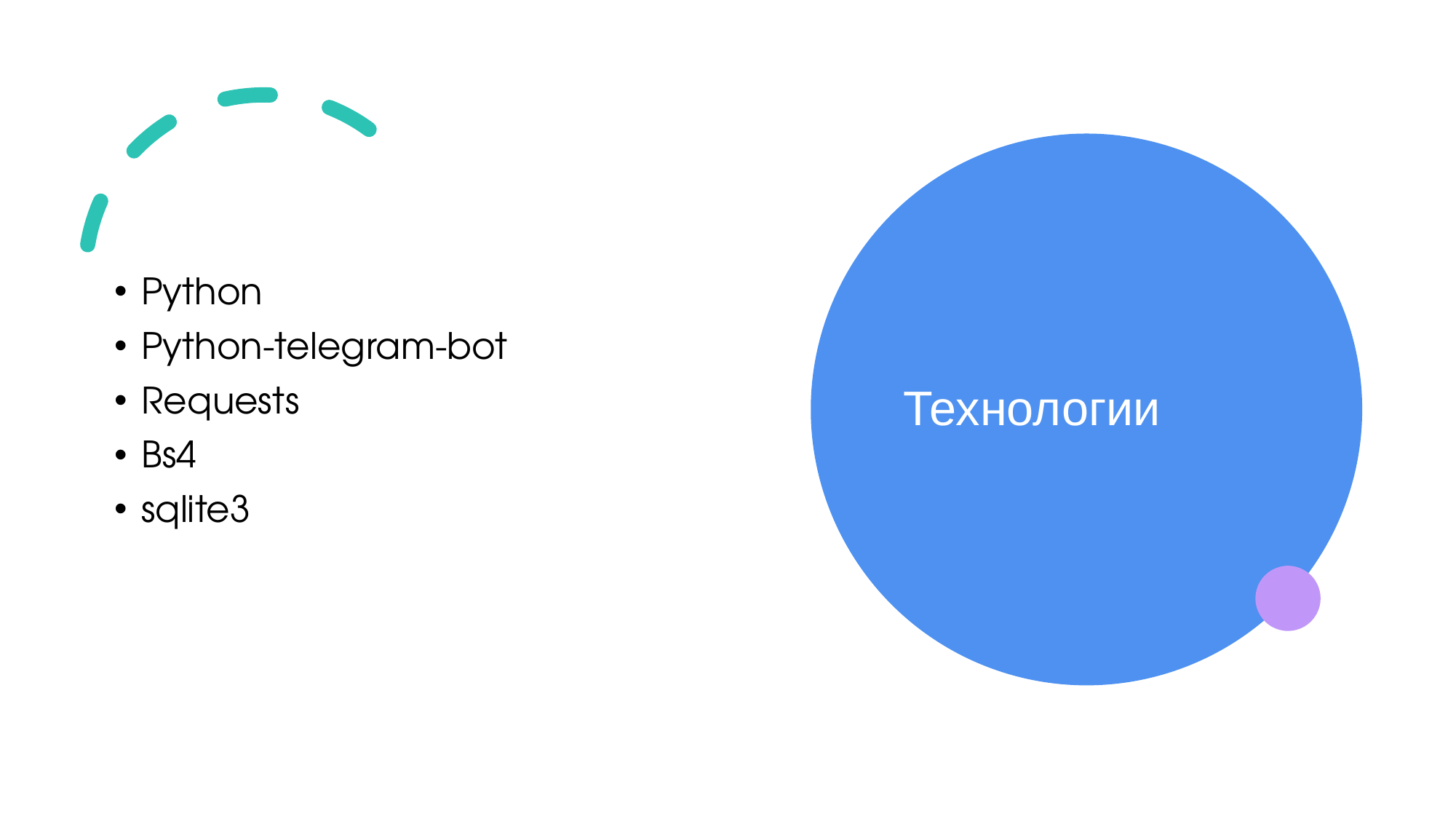

# Технологии
Python
Python-telegram-bot
Requests
Bs4
sqlite3